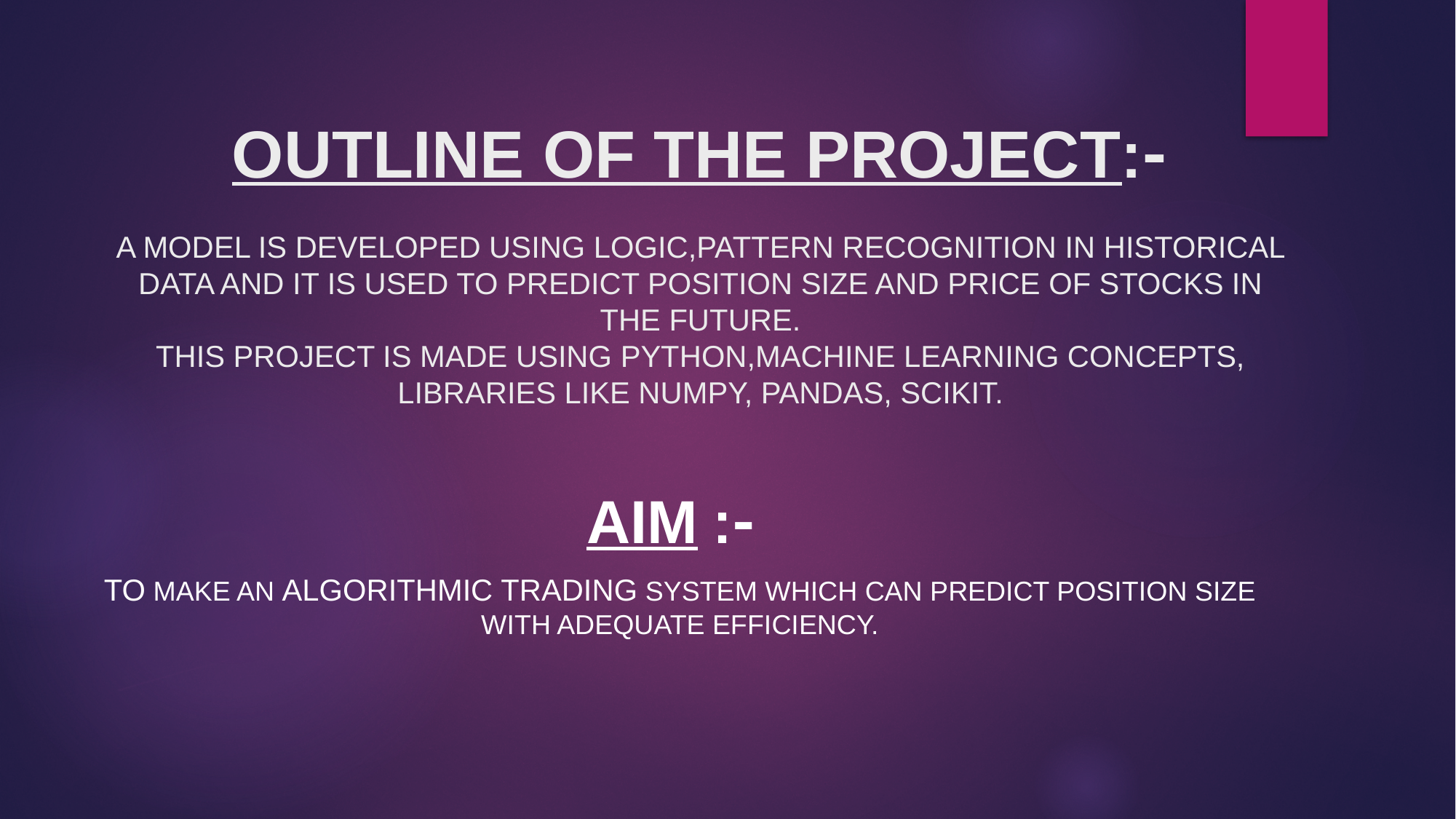

# OUTLINE OF THE PROJECT:- A MODEL IS DEVELOPED USING LOGIC,PATTERN RECOGNITION IN HISTORICAL DATA AND IT IS USED TO PREDICT POSITION SIZE AND PRICE OF STOCKS IN THE FUTURE. THIS PROJECT IS MADE USING PYTHON,MACHINE LEARNING CONCEPTS, LIBRARIES LIKE NUMPY, PANDAS, SCIKIT.
AIM :-
TO MAKE AN ALGORITHMIC TRADING SYSTEM WHICH CAN PREDICT POSITION SIZE WITH ADEQUATE EFFICIENCY.